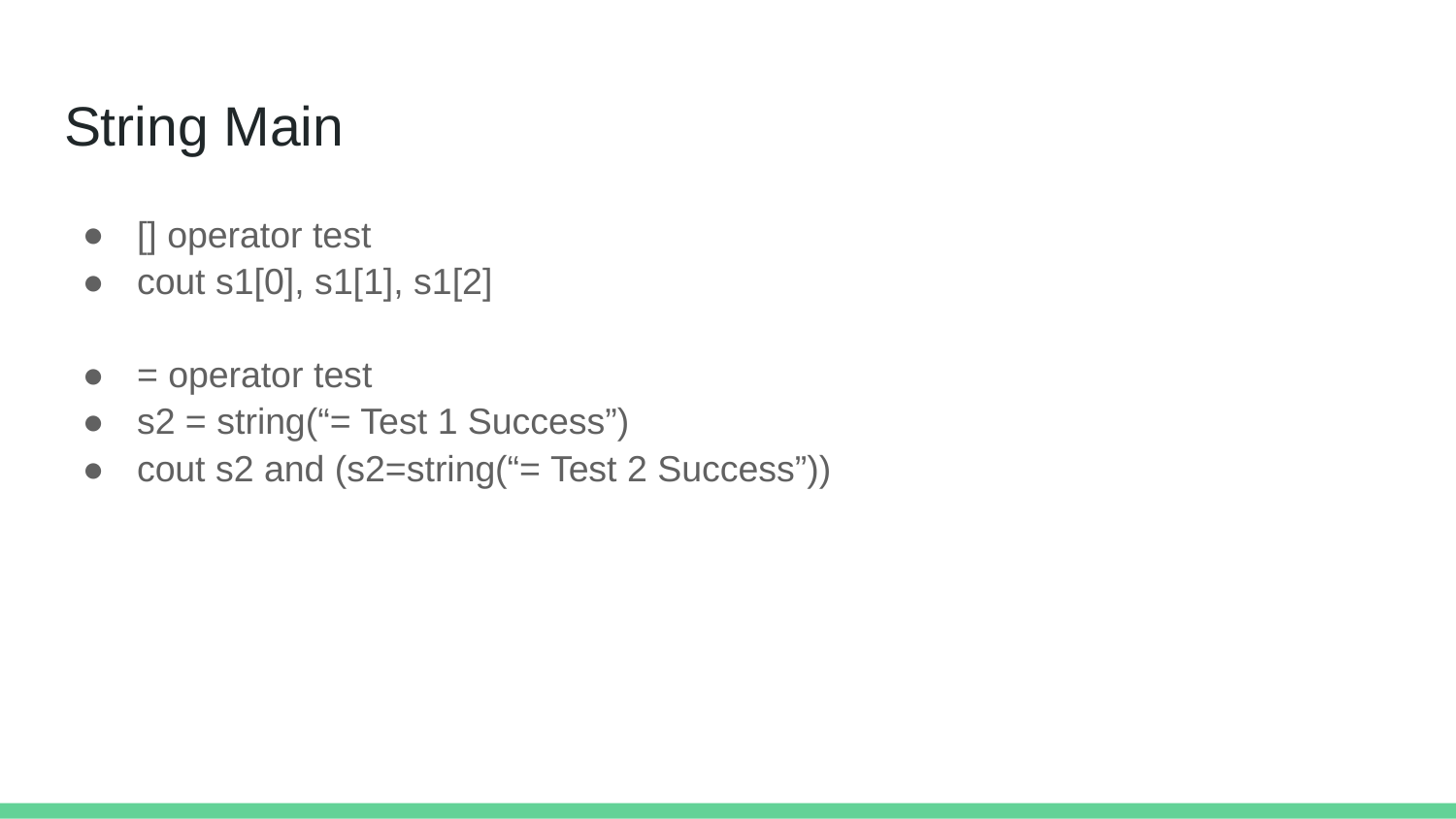

# String Main
[] operator test
cout s1[0], s1[1], s1[2]

= operator test
s2 = string(“= Test 1 Success”)
cout s2 and (s2=string(“= Test 2 Success”))